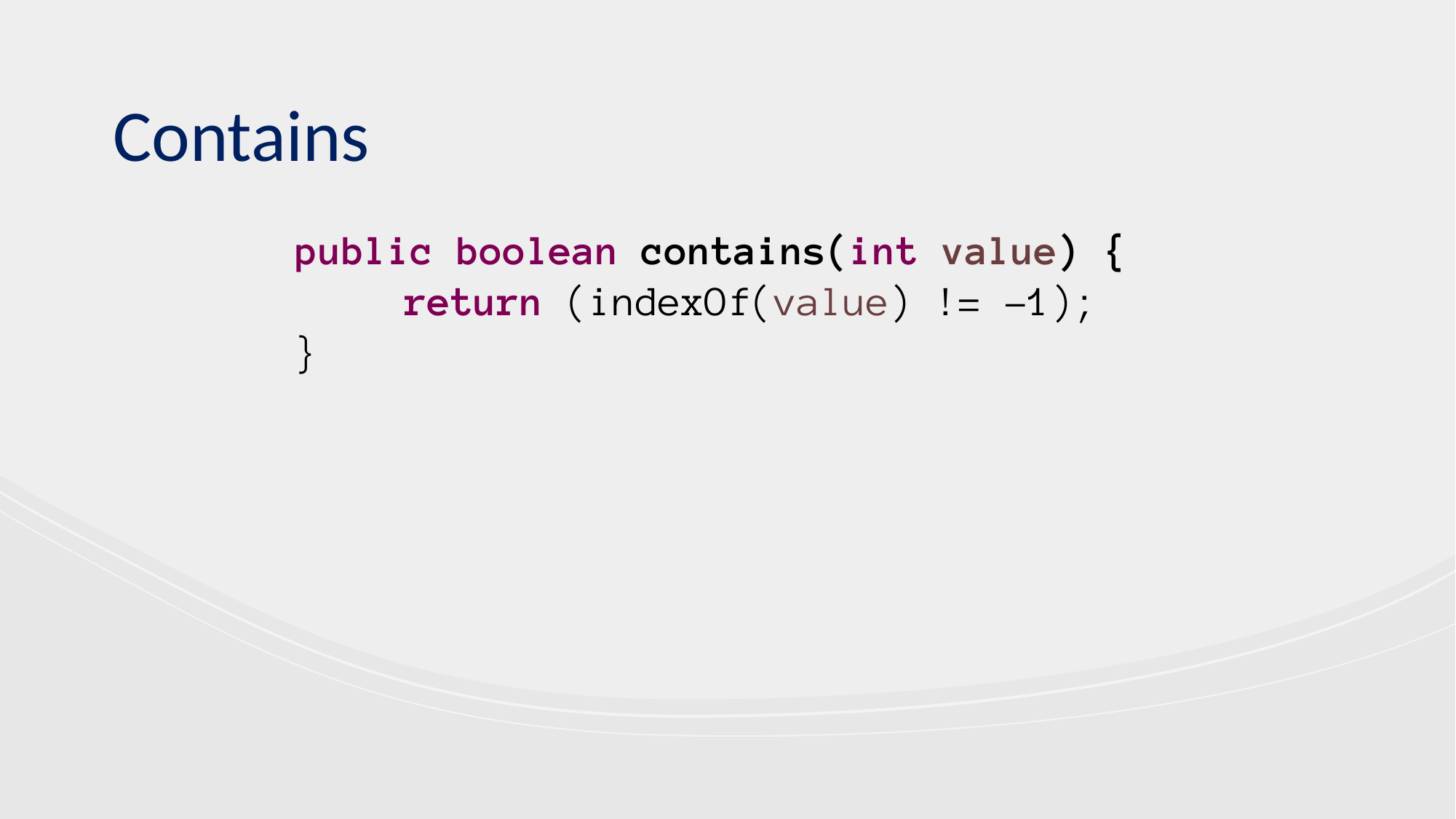

Contains
public boolean contains(int value) {
	return (indexOf(value) != -1);
}